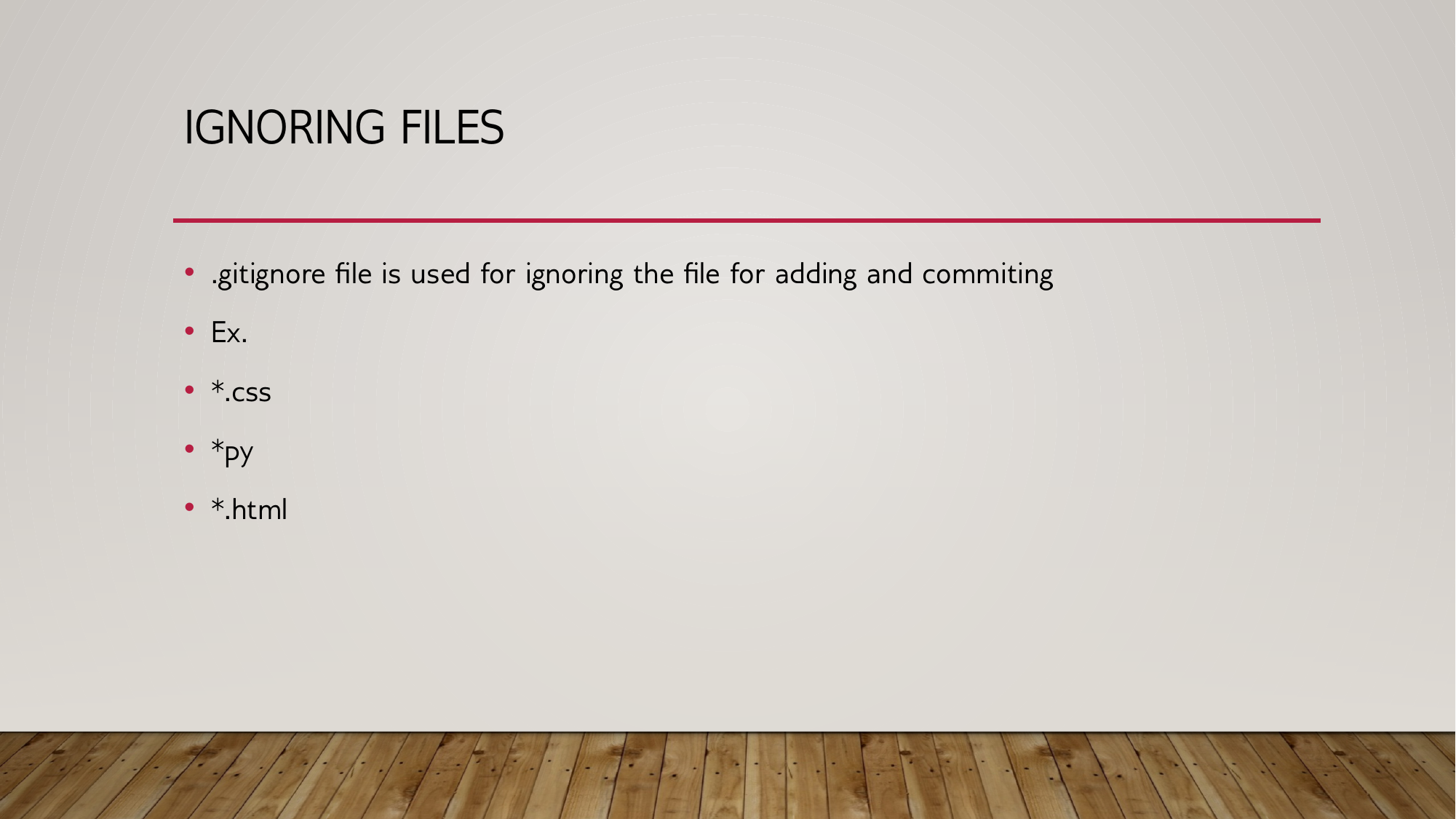

# Ignoring files
.gitignore file is used for ignoring the file for adding and commiting
Ex.
*.css
*py
*.html